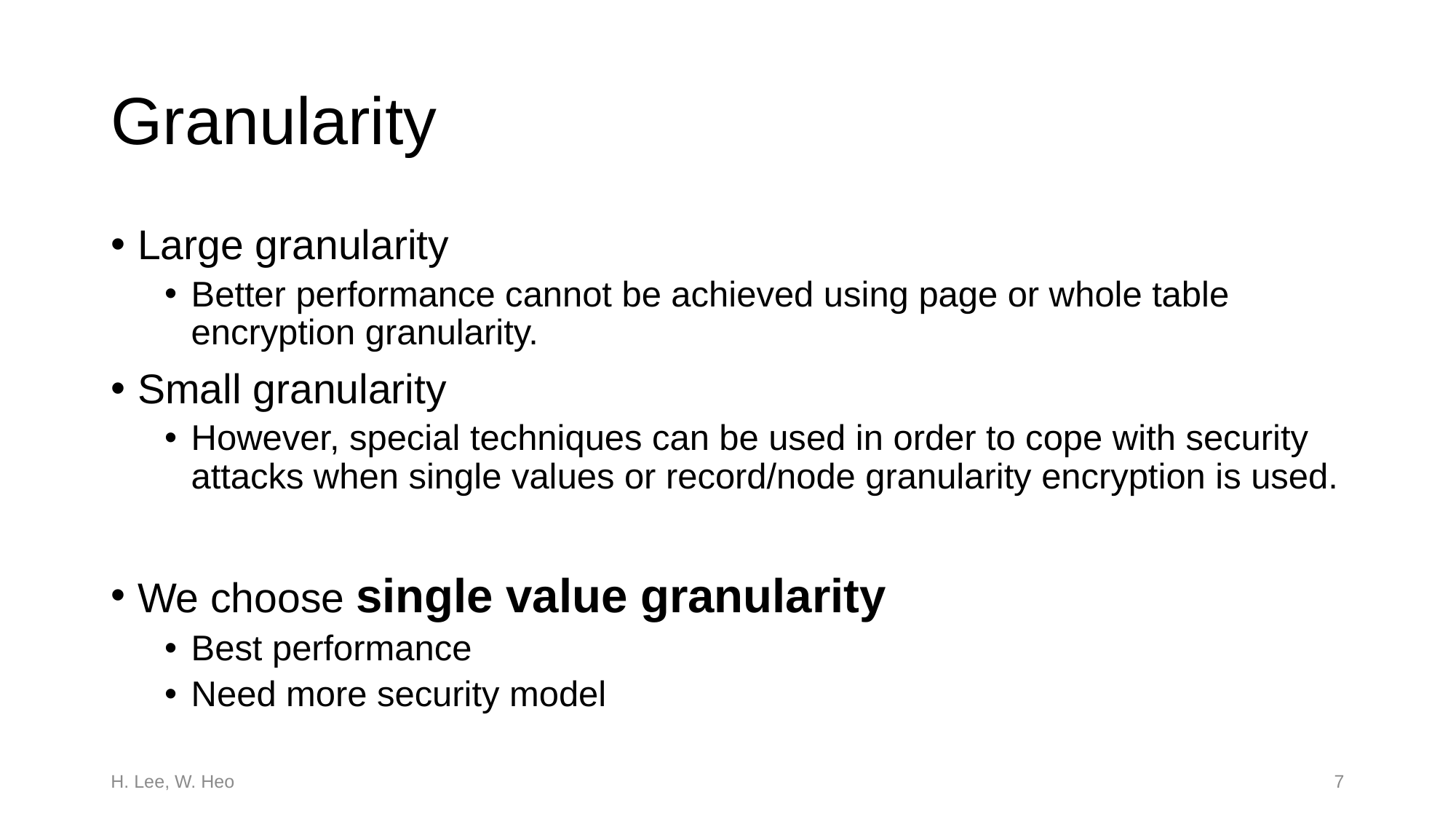

# Granularity
Large granularity
Better performance cannot be achieved using page or whole table encryption granularity.
Small granularity
However, special techniques can be used in order to cope with security attacks when single values or record/node granularity encryption is used.

We choose single value granularity
Best performance
Need more security model
H. Lee, W. Heo
7